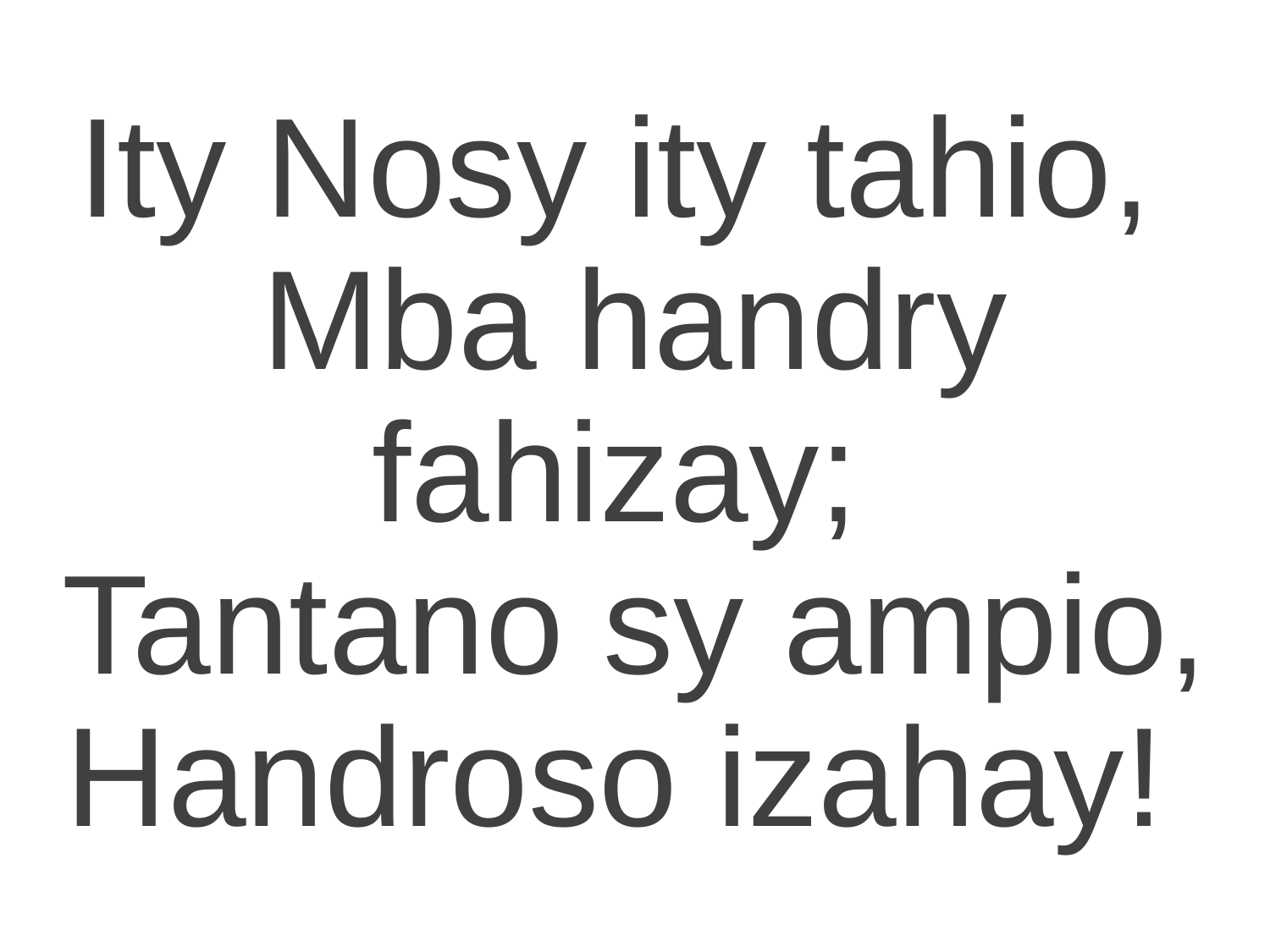

Ity Nosy ity tahio,
Mba handry fahizay;
Tantano sy ampio,
Handroso izahay!